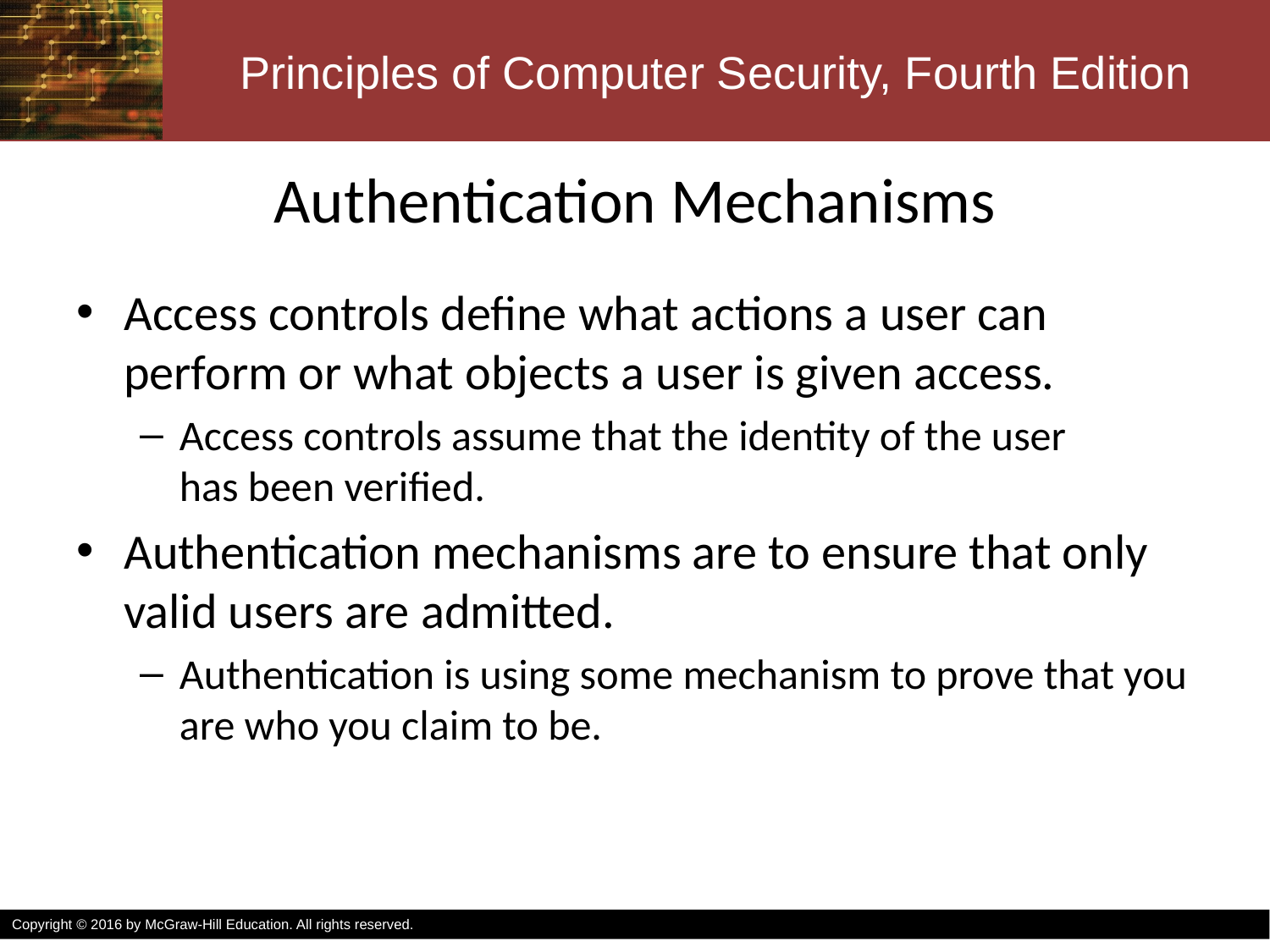

# Authentication Mechanisms
Access controls define what actions a user can perform or what objects a user is given access.
Access controls assume that the identity of the user
has been verified.
Authentication mechanisms are to ensure that only valid users are admitted.
Authentication is using some mechanism to prove that you are who you claim to be.